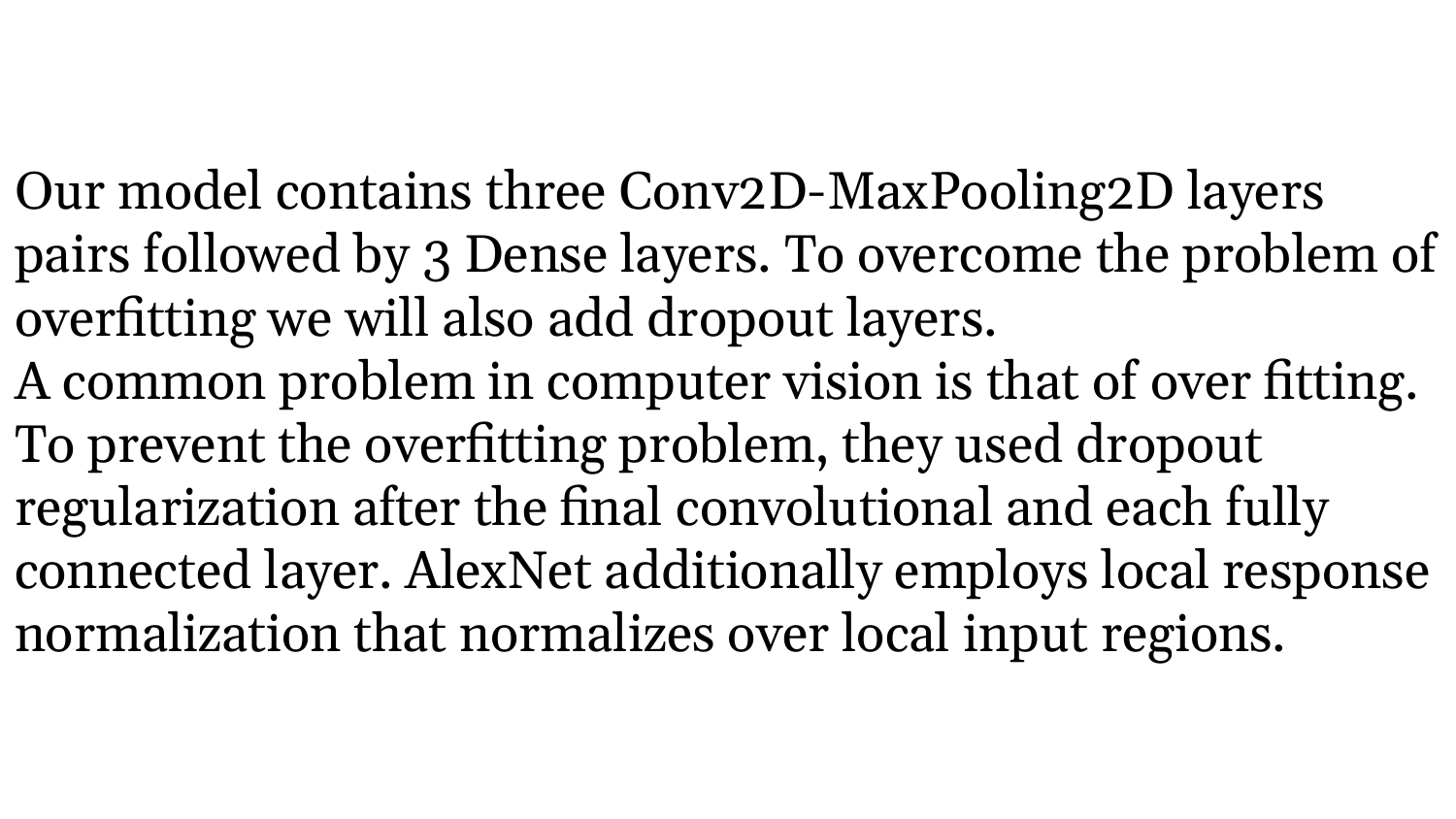

# Our model contains three Conv2D-MaxPooling2D layers pairs followed by 3 Dense layers. To overcome the problem of overfitting we will also add dropout layers.
A common problem in computer vision is that of over fitting. To prevent the overfitting problem, they used dropout regularization after the final convolutional and each fully connected layer. AlexNet additionally employs local response normalization that normalizes over local input regions.